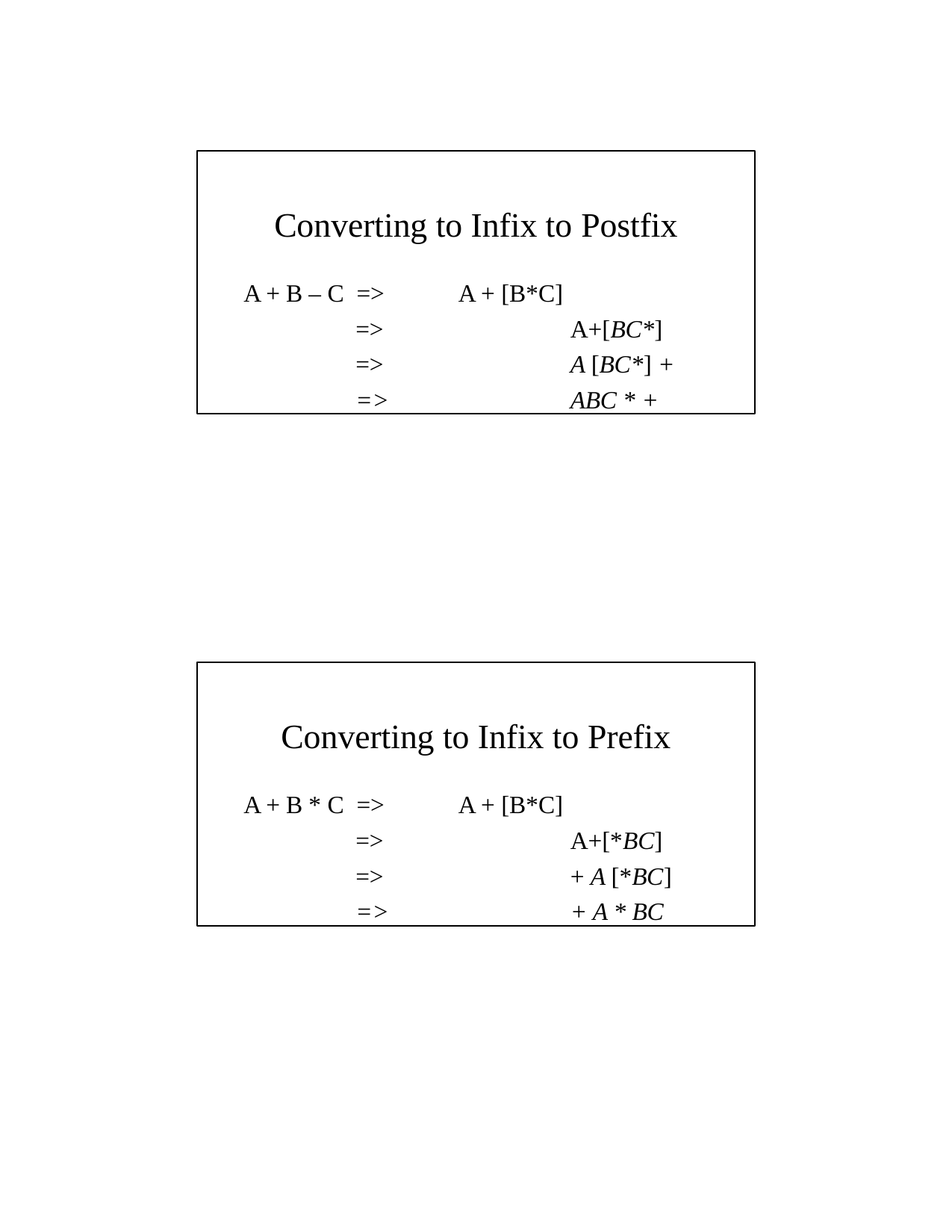

Converting to Infix to Postfix

A + B – C  =>	A + [B*C]
=>	A+[BC*]
=>	A [BC*] +
=>	ABC * +

Converting to Infix to Prefix

A + B * C  =>	A + [B*C]
=>	A+[*BC]
=>	+ A [*BC]
=>	+ A * BC